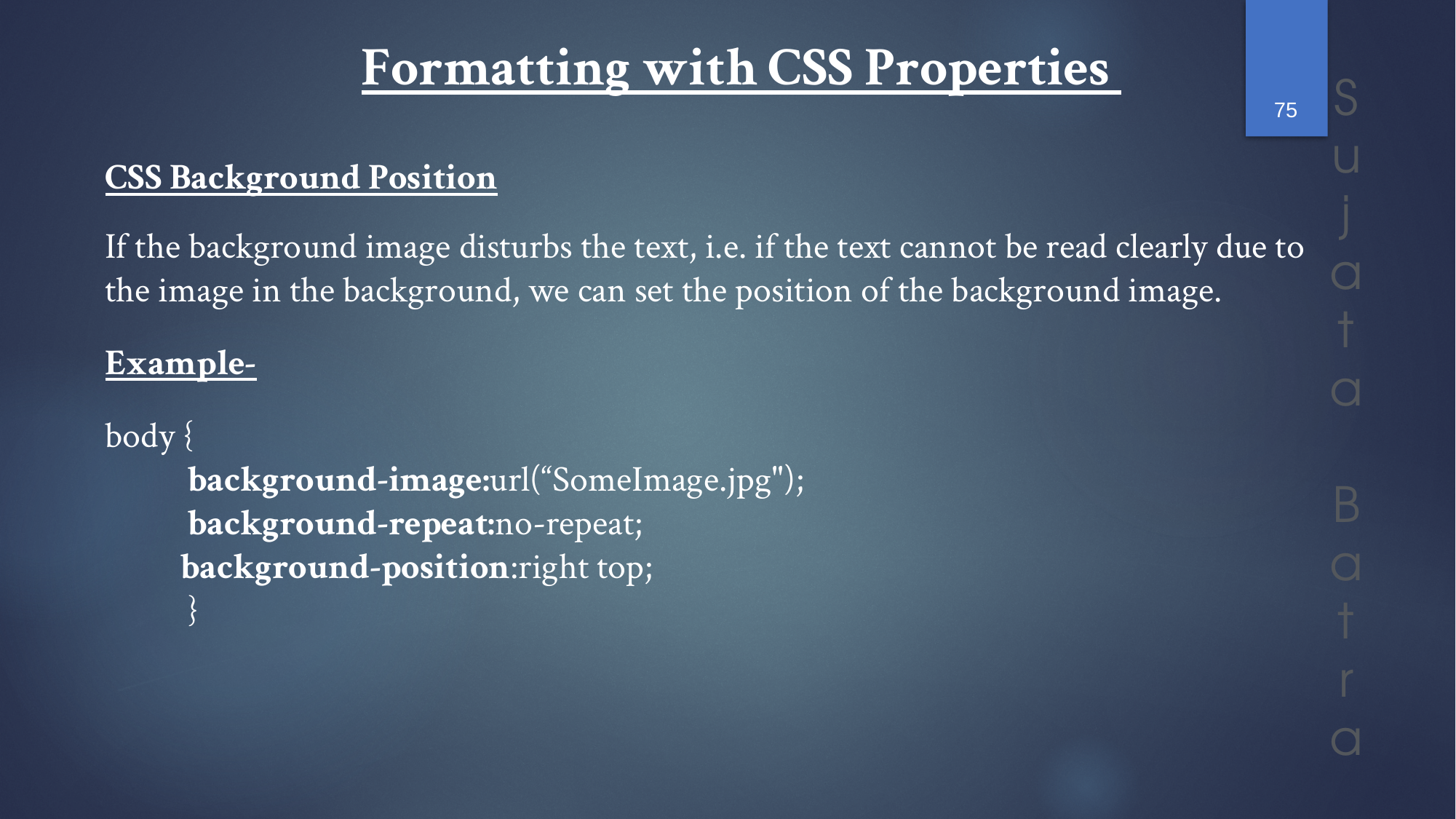

Formatting with CSS Properties
75
CSS Background Position

If the background image disturbs the text, i.e. if the text cannot be read clearly due to
the image in the background, we can set the position of the background image.

Example-

body {
          background-image:url(“SomeImage.jpg");
          background-repeat:no-repeat;
          background-position:right top;
          }